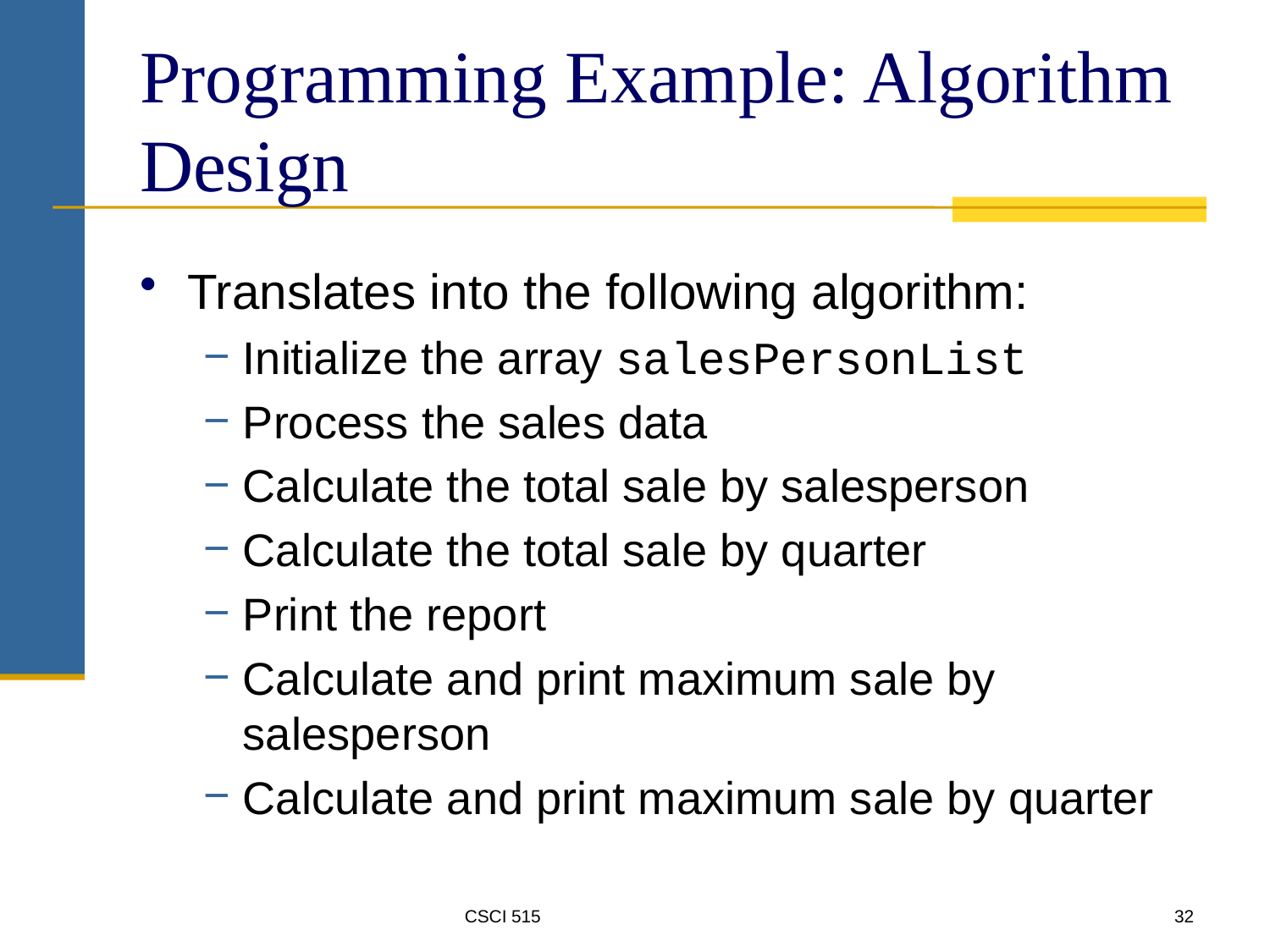

# Programming Example: Algorithm Design
Translates into the following algorithm:
Initialize the array salesPersonList
Process the sales data
Calculate the total sale by salesperson
Calculate the total sale by quarter
Print the report
Calculate and print maximum sale by salesperson
Calculate and print maximum sale by quarter
CSCI 515
32